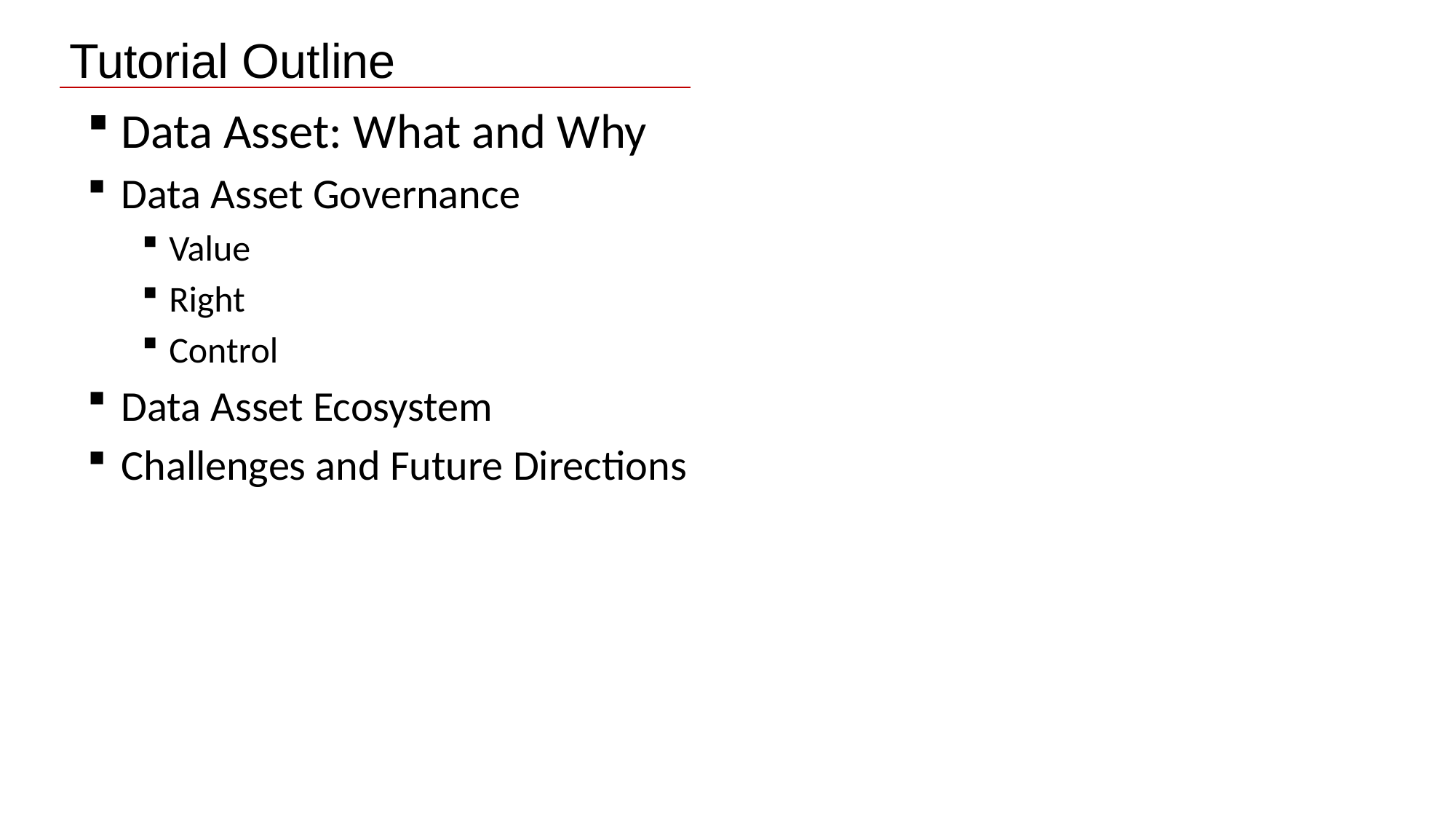

Tutorial Outline
Data Asset: What and Why
Data Asset Governance
Value
Right
Control
Data Asset Ecosystem
Challenges and Future Directions